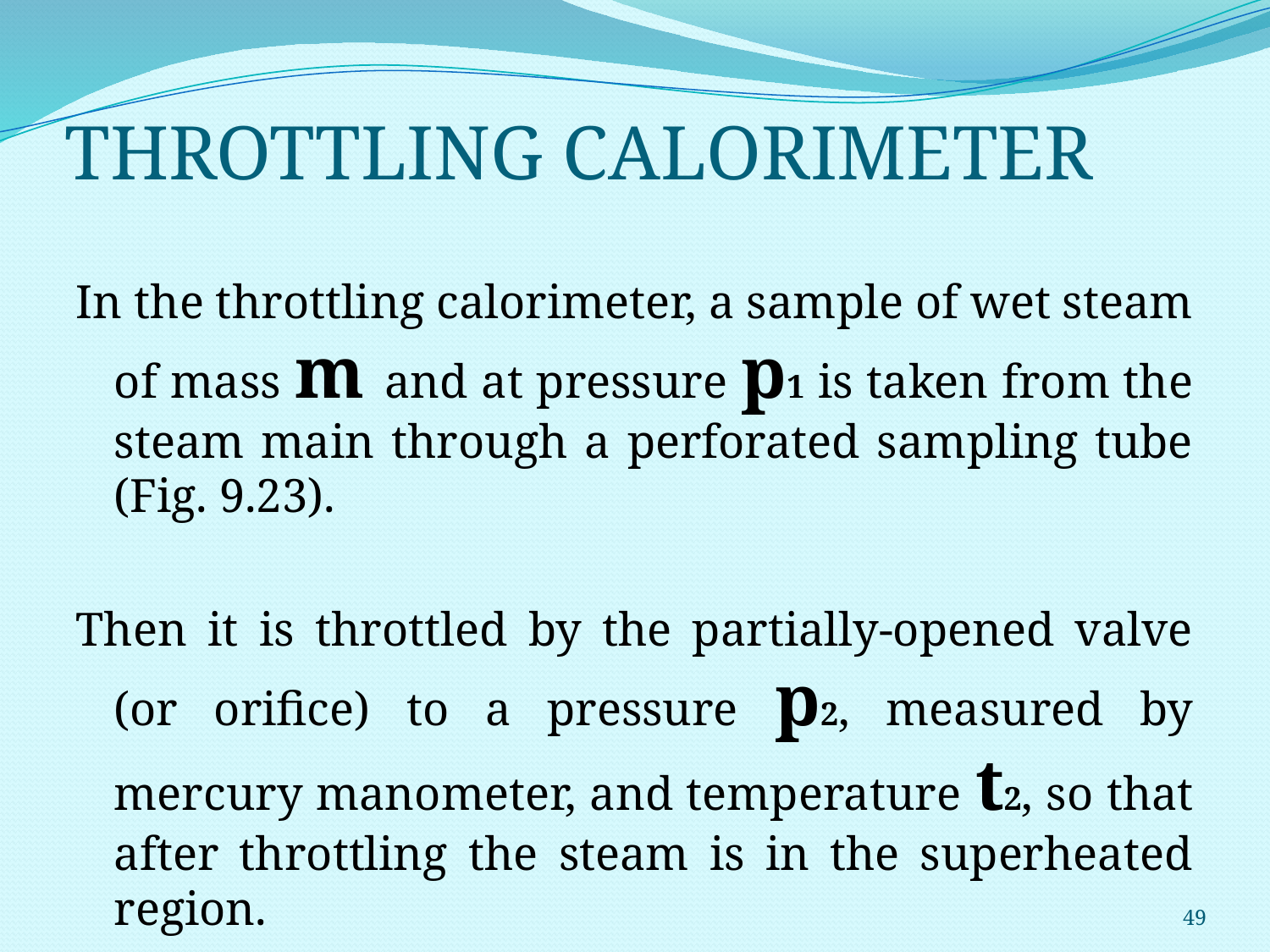

# THROTTLING CALORIMETER
In the throttling calorimeter, a sample of wet steam of mass m and at pressure p1 is taken from the steam main through a perforated sampling tube (Fig. 9.23).

Then it is throttled by the partially-opened valve (or orifice) to a pressure p2, measured by mercury manometer, and temperature t2, so that after throttling the steam is in the superheated region.
49